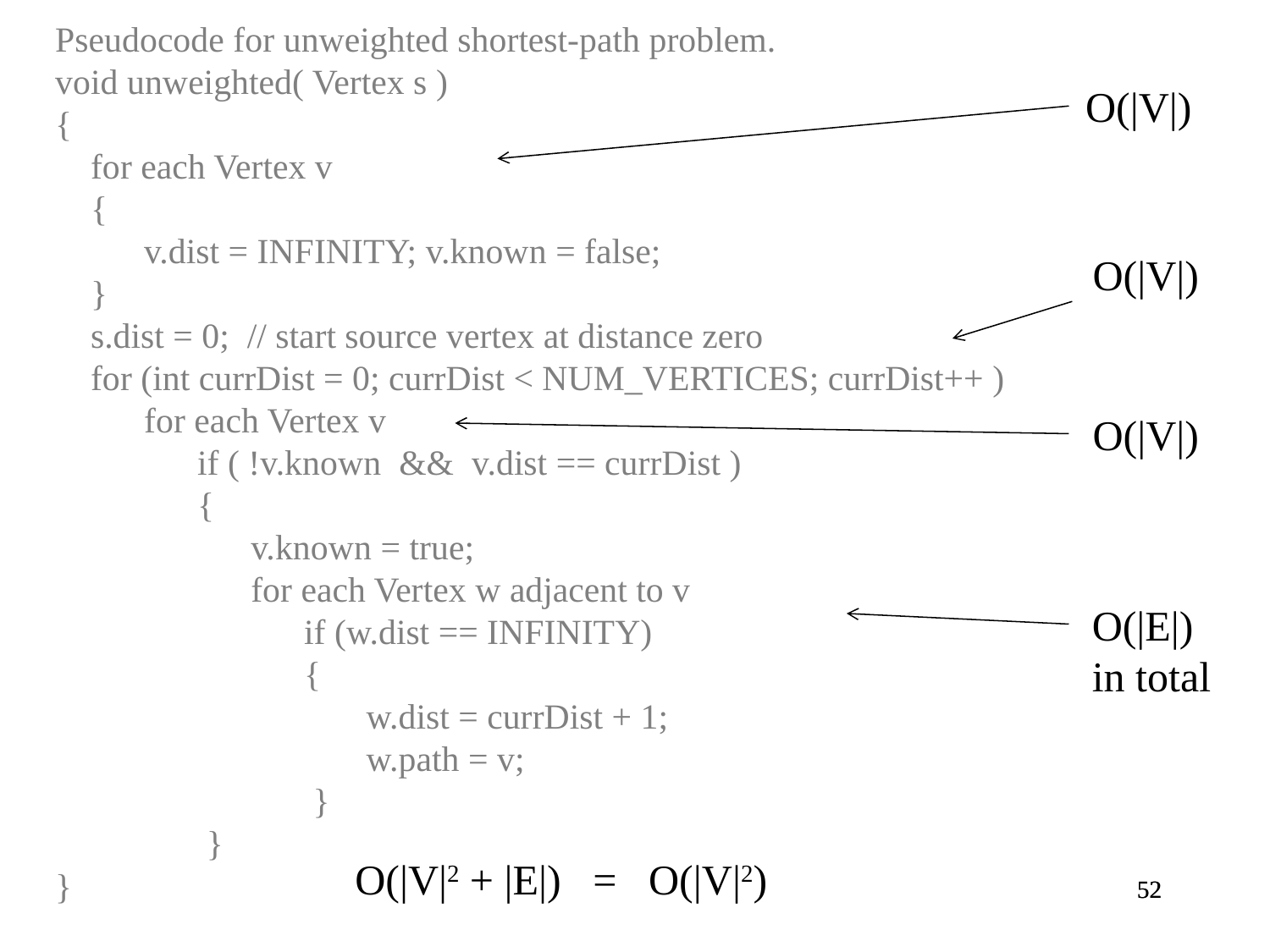

Pseudocode for unweighted shortest-path problem.
void unweighted( Vertex s )
{
    for each Vertex v
    {
          v.dist = INFINITY; v.known = false;
    }
    s.dist = 0;  // start source vertex at distance zero
    for (int currDist = 0; currDist < NUM_VERTICES; currDist++ )
          for each Vertex v
                if ( !v.known  &&  v.dist == currDist )
                {
                      v.known = true;
                      for each Vertex w adjacent to v
                            if (w.dist == INFINITY)
                            {
                                   w.dist = currDist + 1;
                                   w.path = v;
                             }
                 }
}
O(|V|)
O(|V|)
O(|V|)
O(|E|)
in total
O(|V|2 + |E|)   =   O(|V|2)
52
52